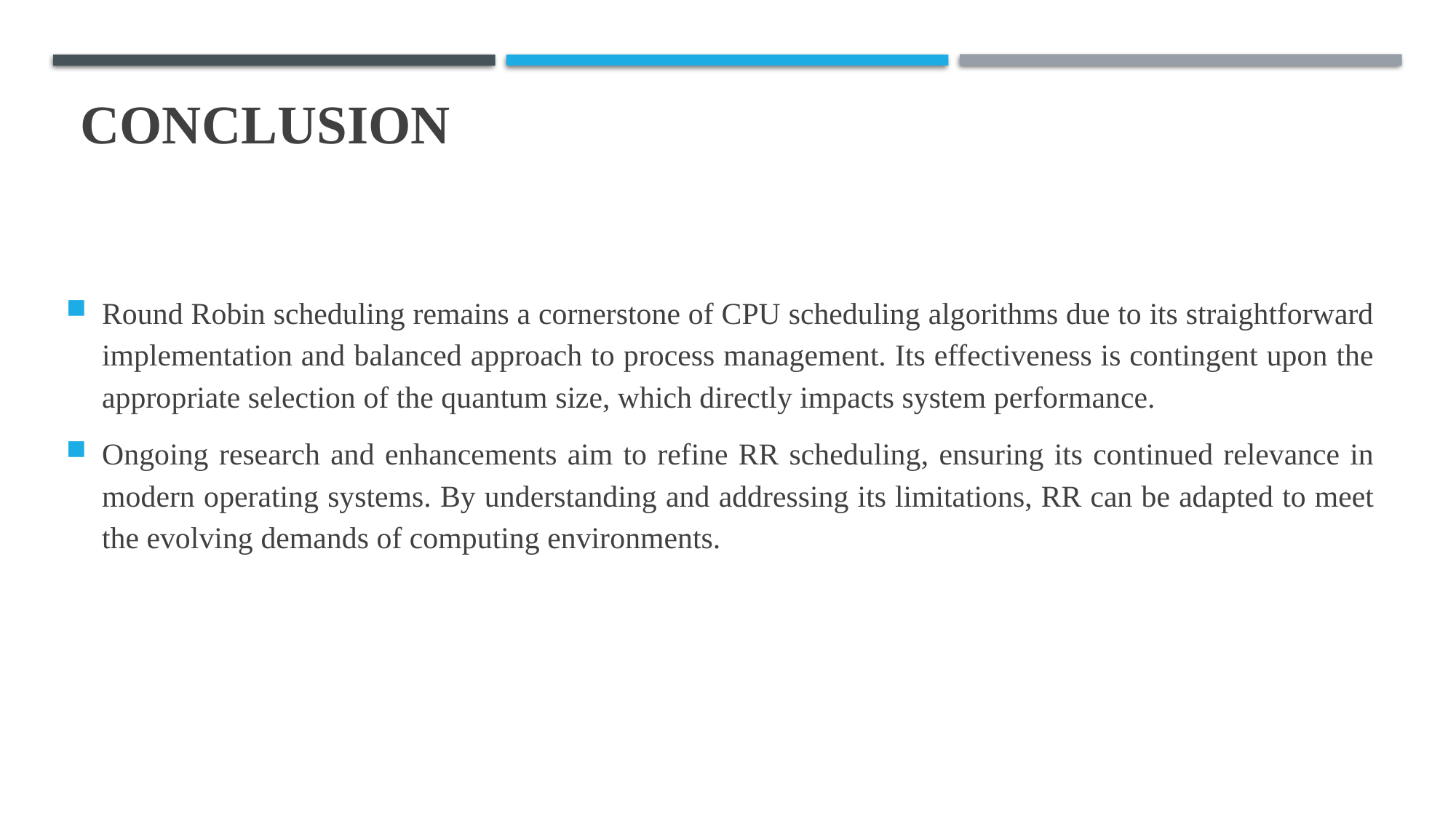

# CONCLUSION
Round Robin scheduling remains a cornerstone of CPU scheduling algorithms due to its straightforward implementation and balanced approach to process management. Its effectiveness is contingent upon the appropriate selection of the quantum size, which directly impacts system performance.
Ongoing research and enhancements aim to refine RR scheduling, ensuring its continued relevance in modern operating systems. By understanding and addressing its limitations, RR can be adapted to meet the evolving demands of computing environments.